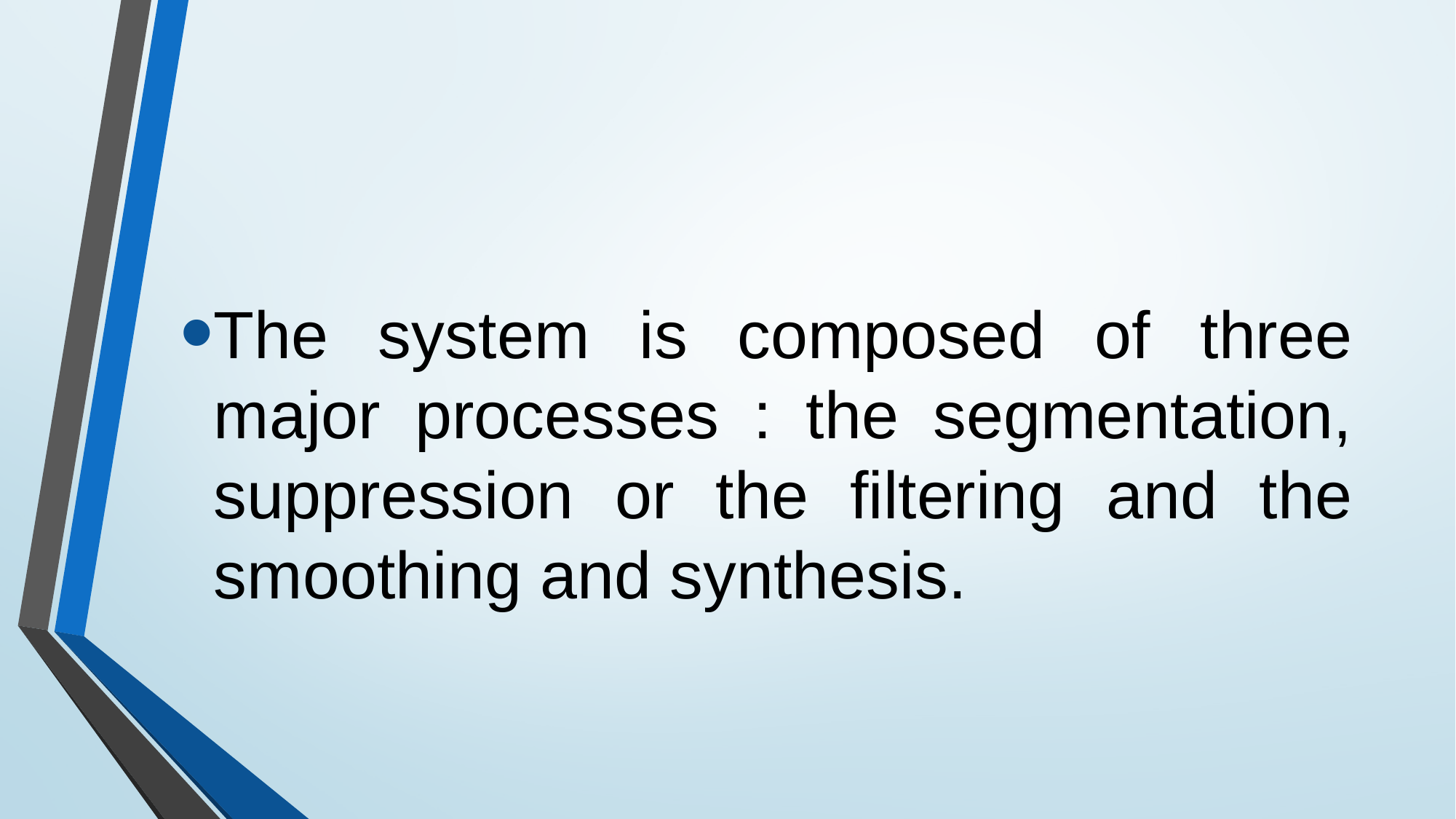

The system is composed of three major processes : the segmentation, suppression or the filtering and the smoothing and synthesis.